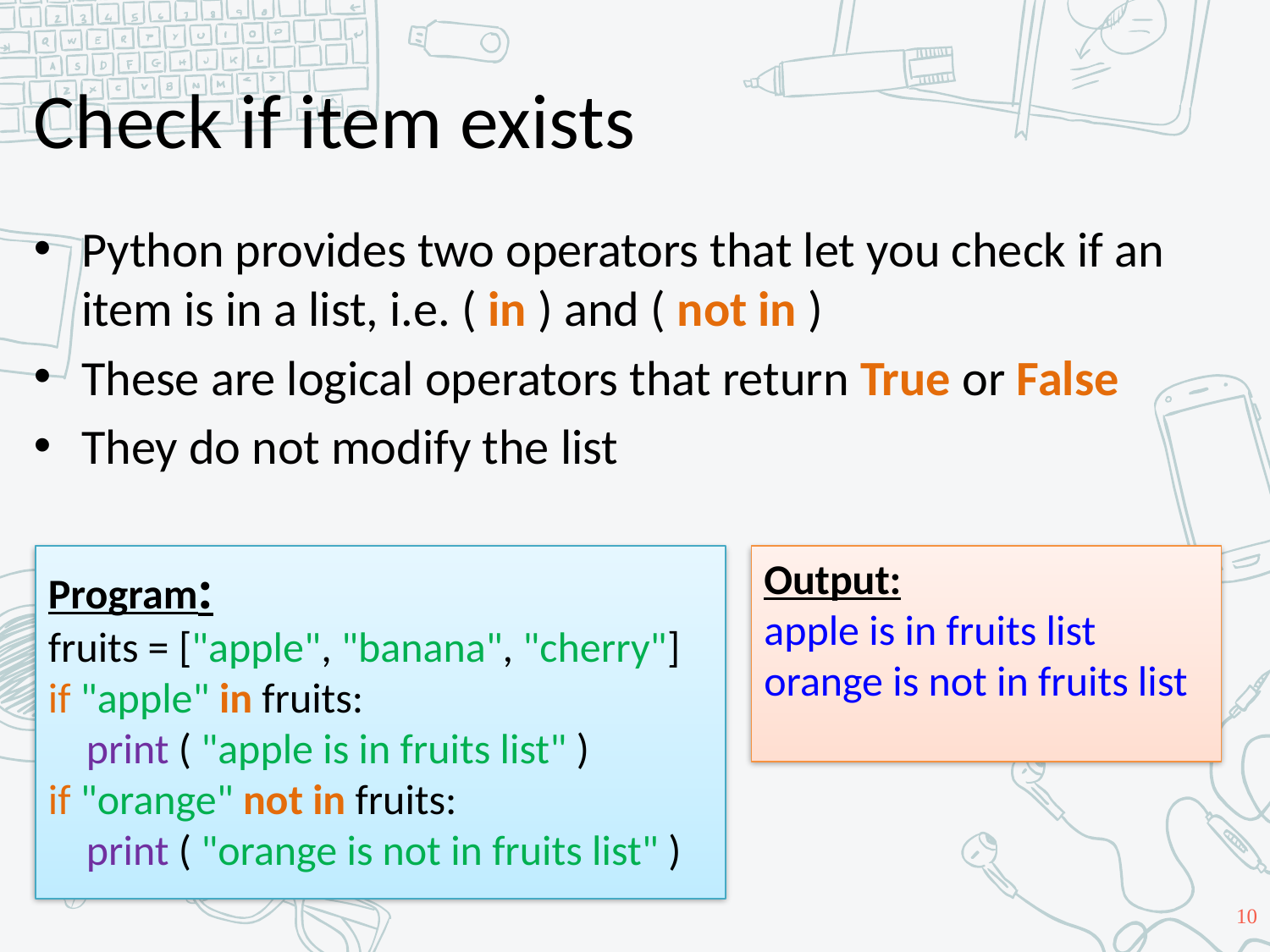

# Check if item exists
Python provides two operators that let you check if an item is in a list, i.e. ( in ) and ( not in )
These are logical operators that return True or False
They do not modify the list
Program:
fruits = ["apple", "banana", "cherry"]
if "apple" in fruits:
    print ( "apple is in fruits list" )
if "orange" not in fruits:
    print ( "orange is not in fruits list" )

Output:
apple is in fruits list
orange is not in fruits list

10